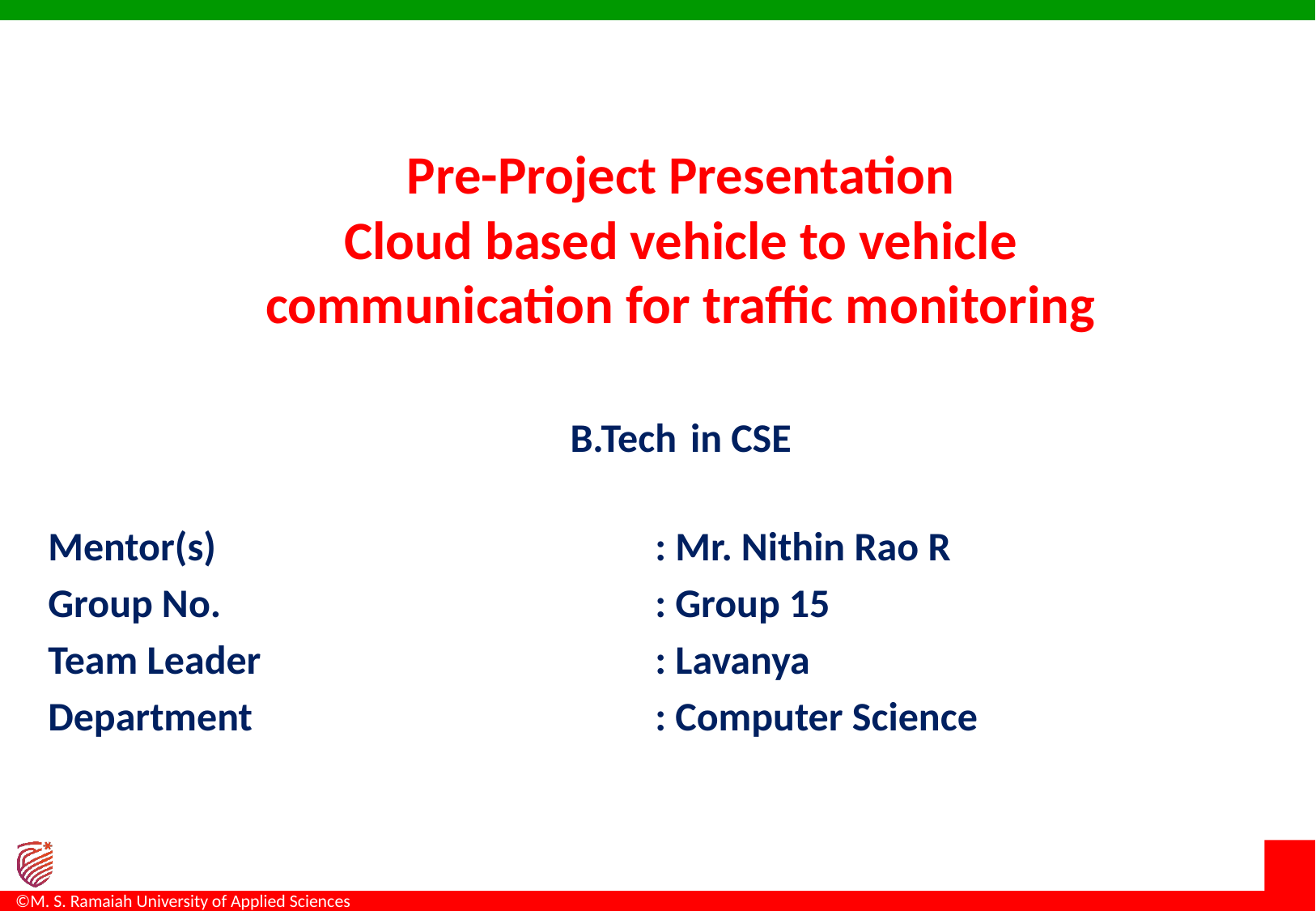

# Pre-Project Presentation Cloud based vehicle to vehicle communication for traffic monitoring B.Tech in CSE
Mentor(s)  				: Mr. Nithin Rao R
Group No.				: Group 15
Team Leader				: Lavanya
Department				: Computer Science